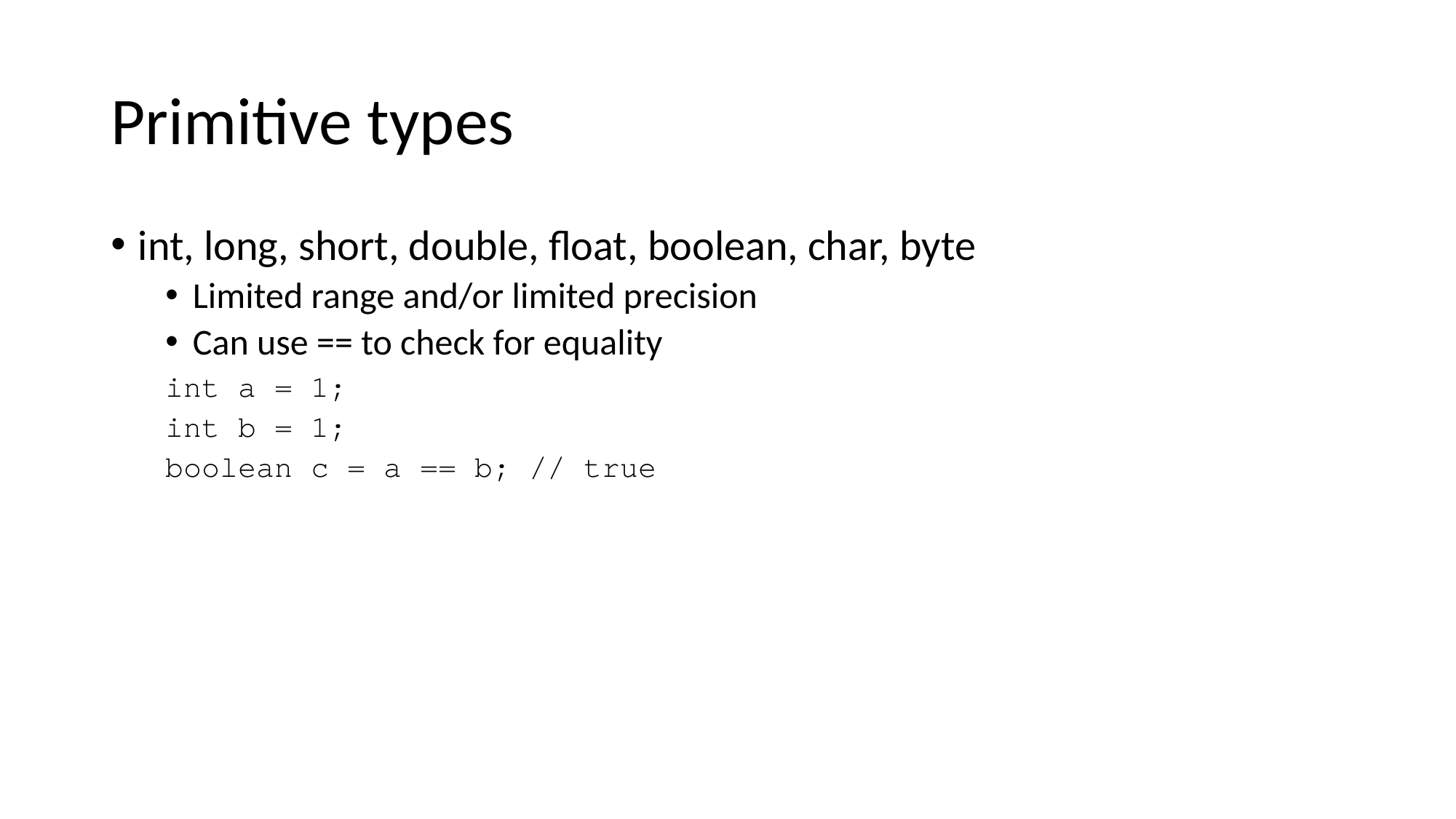

# Primitive types
int, long, short, double, float, boolean, char, byte
Limited range and/or limited precision
Can use == to check for equality
int a = 1;
int b = 1;
boolean c = a == b; // true